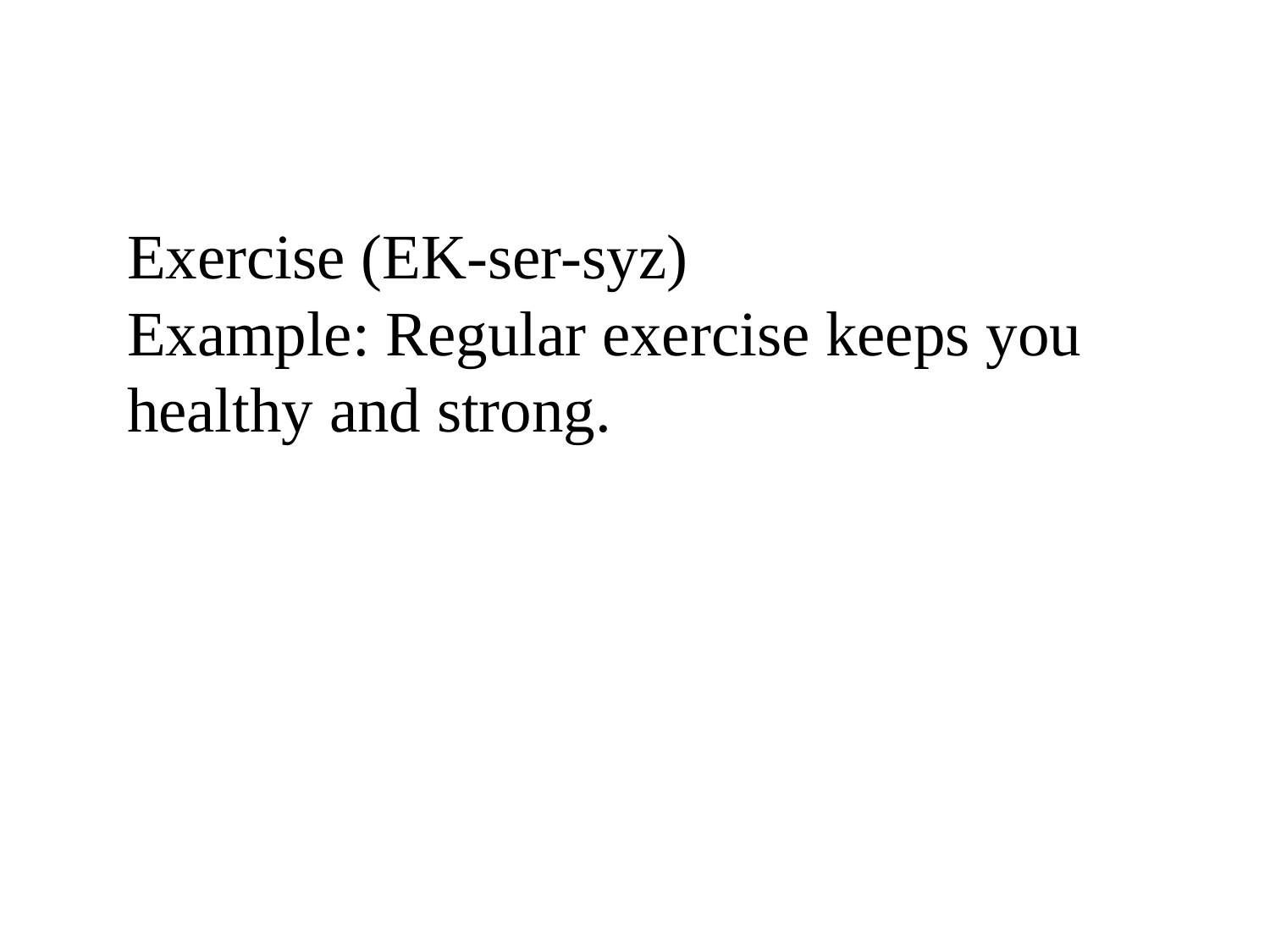

Exercise (EK-ser-syz)
Example: Regular exercise keeps you healthy and strong.